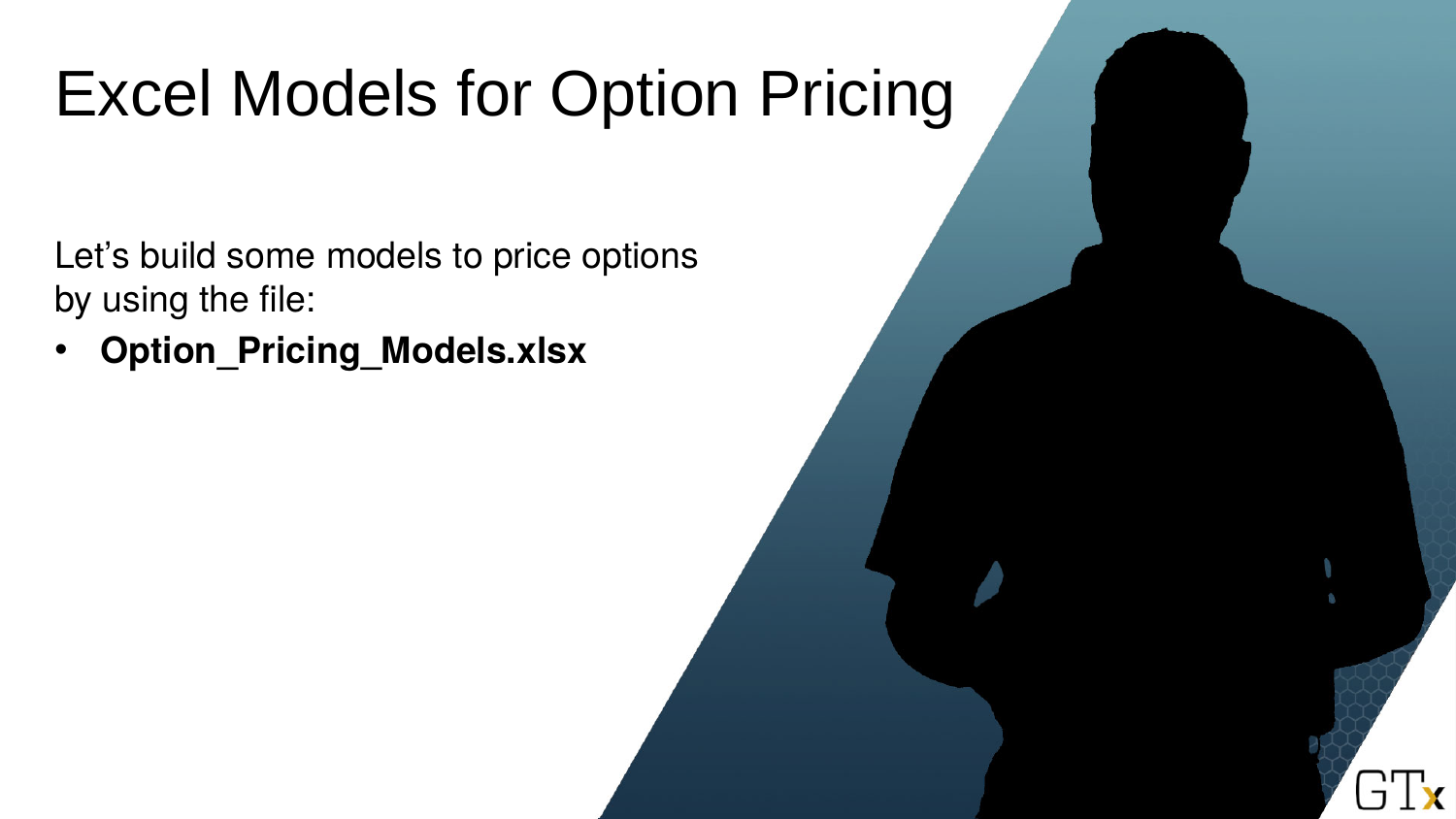

# Excel Models for Option Pricing
Let’s build some models to price options by using the file:
Option_Pricing_Models.xlsx